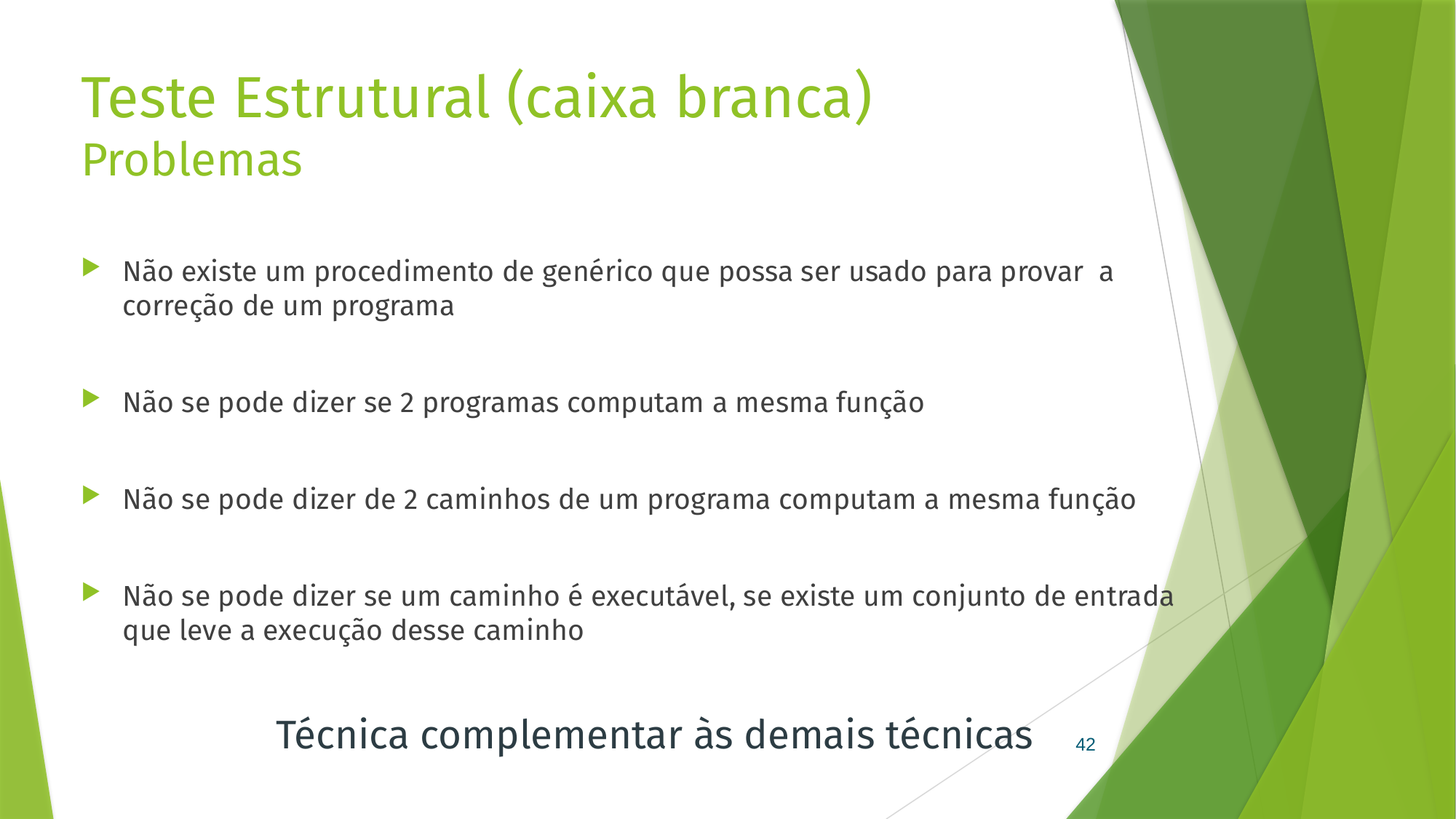

# Teste Estrutural (caixa branca) Problemas
Não existe um procedimento de genérico que possa ser usado para provar  a correção de um programa

Não se pode dizer se 2 programas computam a mesma função

Não se pode dizer de 2 caminhos de um programa computam a mesma função

Não se pode dizer se um caminho é executável, se existe um conjunto de entrada que leve a execução desse caminho

Técnica complementar às demais técnicas

42